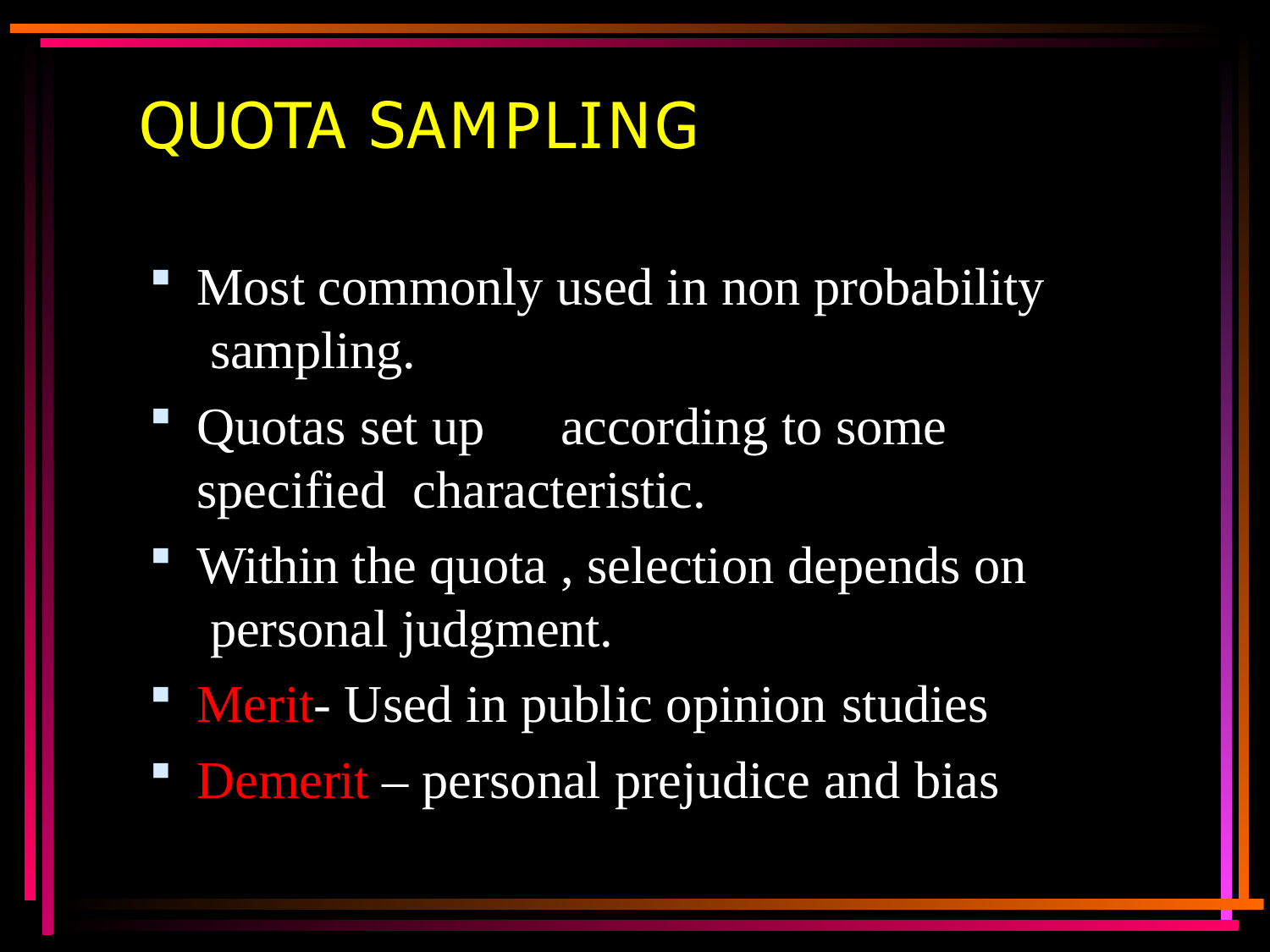

# QUOTA SAMPLING
Most commonly used in non probability  sampling.
Quotas set up	according to some specified  characteristic.
Within the quota , selection depends on  personal judgment.
Merit- Used in public opinion studies
Demerit – personal prejudice and bias